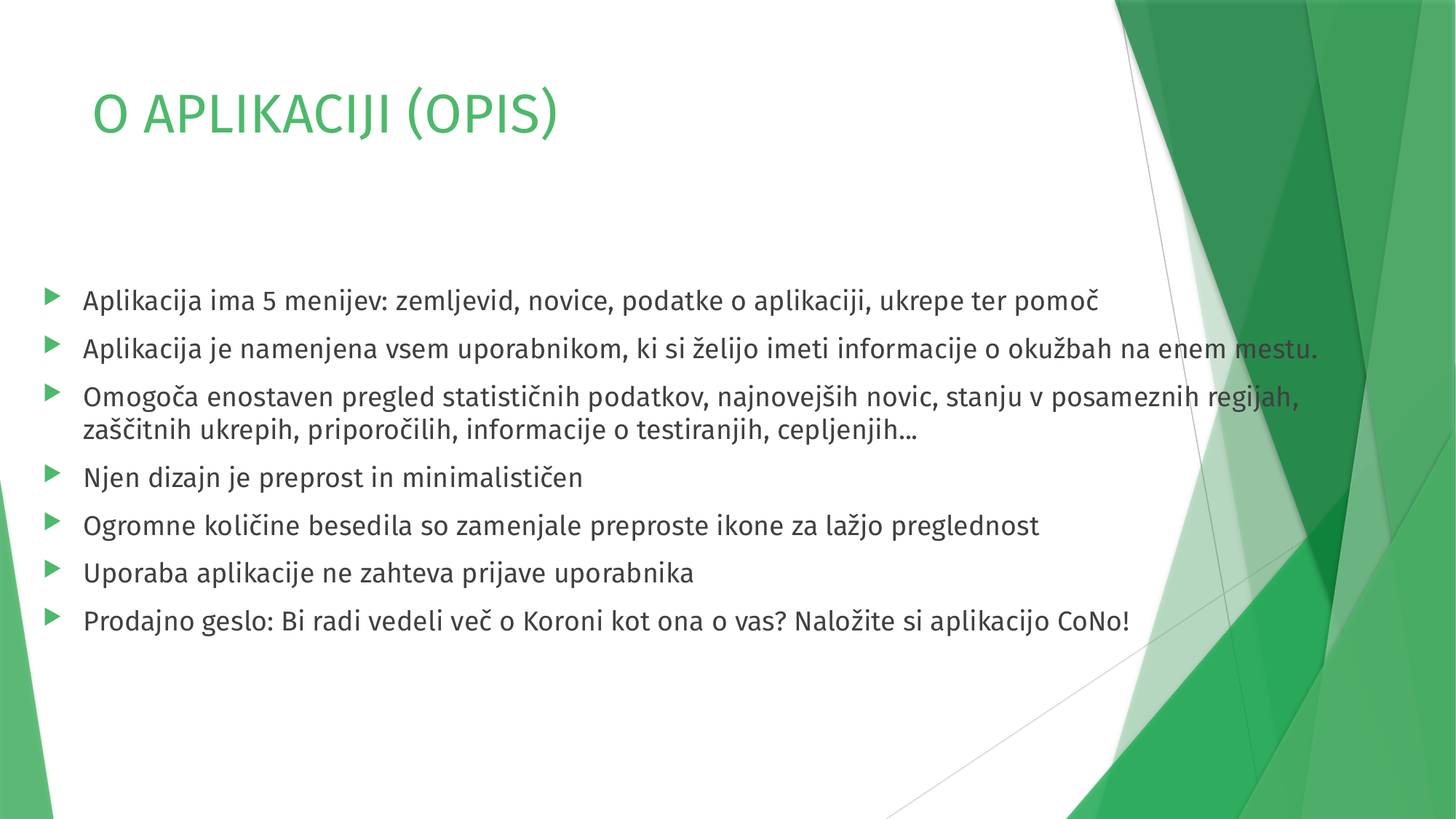

# O APLIKACIJI (OPIS)
Aplikacija ima 5 menijev: zemljevid, novice, podatke o aplikaciji, ukrepe ter pomoč
Aplikacija je namenjena vsem uporabnikom, ki si želijo imeti informacije o okužbah na enem mestu.
Omogoča enostaven pregled statističnih podatkov, najnovejših novic, stanju v posameznih regijah, zaščitnih ukrepih, priporočilih, informacije o testiranjih, cepljenjih...
Njen dizajn je preprost in minimalističen
Ogromne količine besedila so zamenjale preproste ikone za lažjo preglednost
Uporaba aplikacije ne zahteva prijave uporabnika
Prodajno geslo: Bi radi vedeli več o Koroni kot ona o vas? Naložite si aplikacijo CoNo!